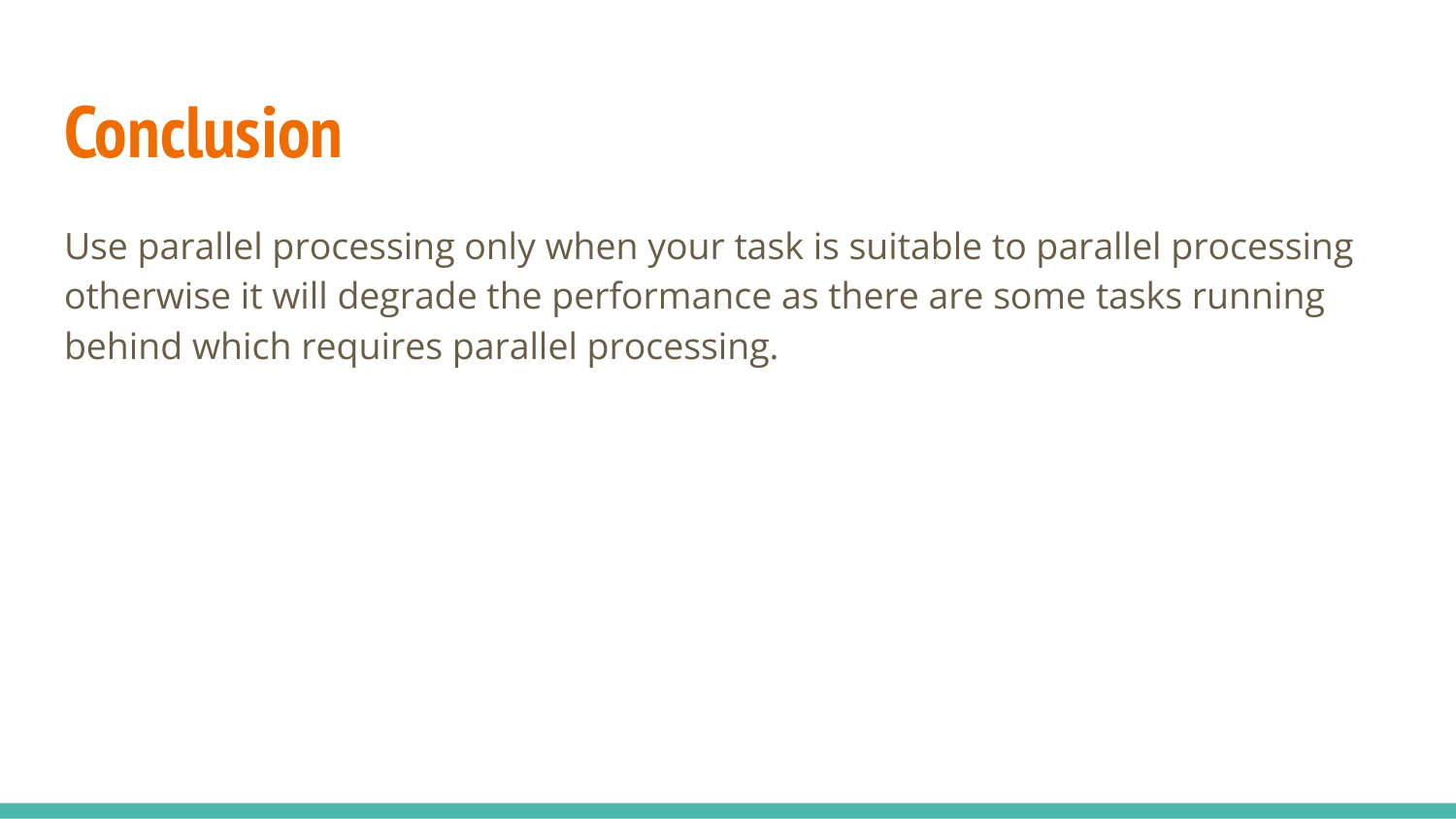

# Conclusion
Use parallel processing only when your task is suitable to parallel processing otherwise it will degrade the performance as there are some tasks running behind which requires parallel processing.